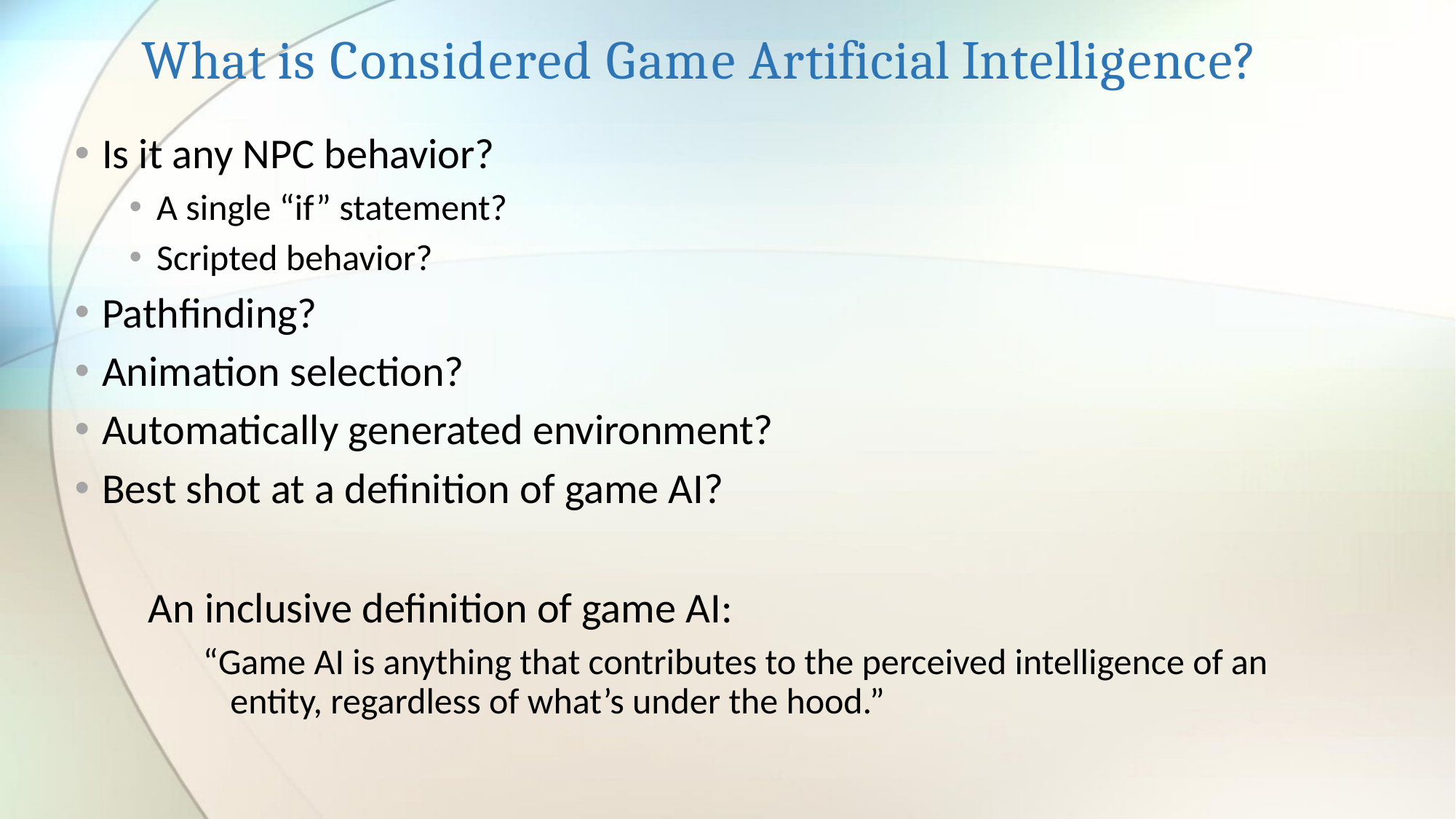

# What is Considered Game Artificial Intelligence?
Is it any NPC behavior?
A single “if” statement?
Scripted behavior?
Pathfinding?
Animation selection?
Automatically generated environment?
Best shot at a definition of game AI?

An inclusive definition of game AI:
“Game AI is anything that contributes to the perceived intelligence of an entity, regardless of what’s under the hood.”